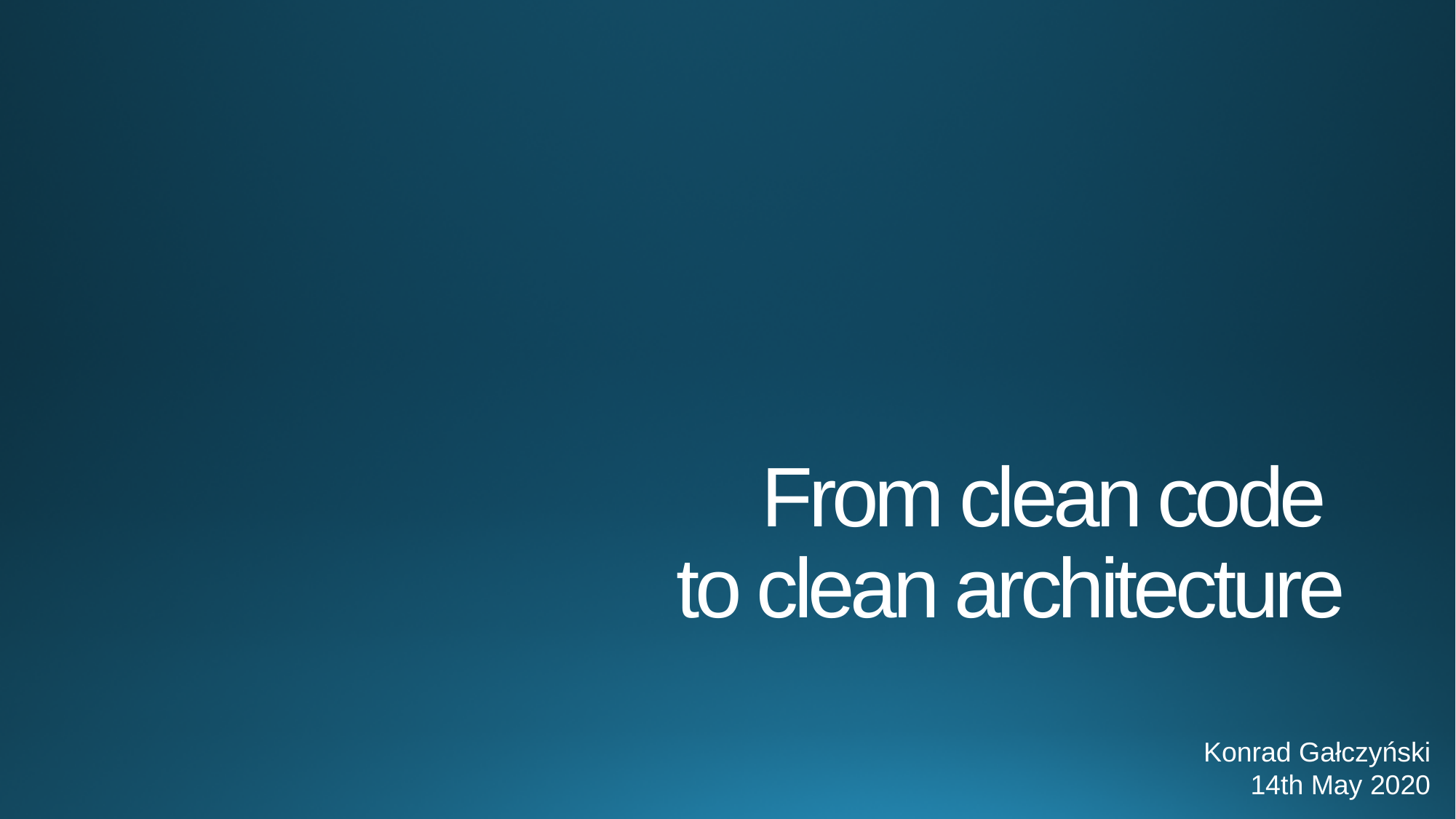

# From clean code to clean architecture
Konrad Gałczyński
14th May 2020